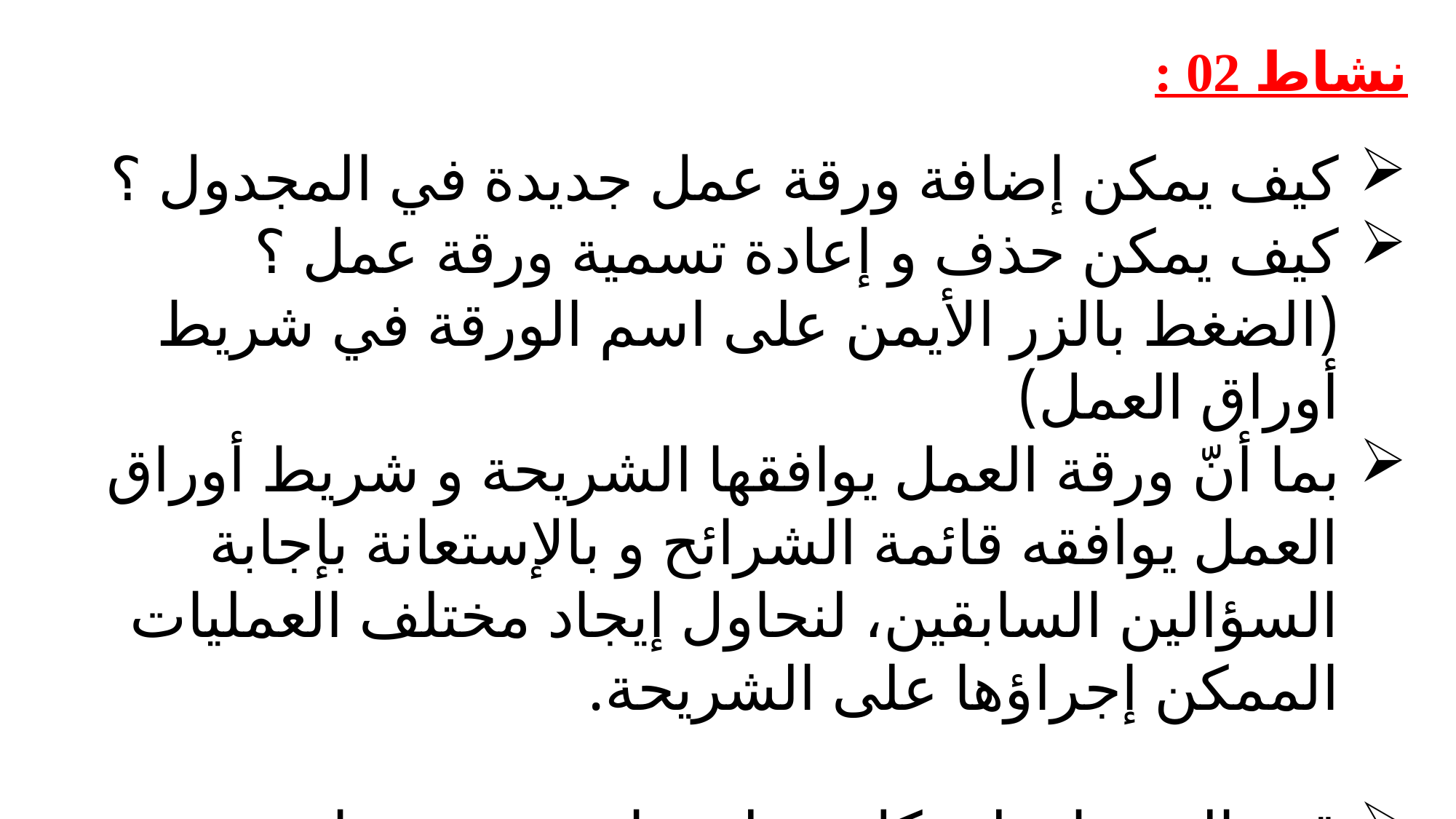

نشاط 02 :

كيف يمكن إضافة ورقة عمل جديدة في المجدول ؟
كيف يمكن حذف و إعادة تسمية ورقة عمل ؟ (الضغط بالزر الأيمن على اسم الورقة في شريط أوراق العمل)
بما أنّ ورقة العمل يوافقها الشريحة و شريط أوراق العمل يوافقه قائمة الشرائح و بالإستعانة بإجابة السؤالين السابقين، لنحاول إيجاد مختلف العمليات الممكن إجراؤها على الشريحة.

قم بالضغط على كل عملية واستنتج دورها.